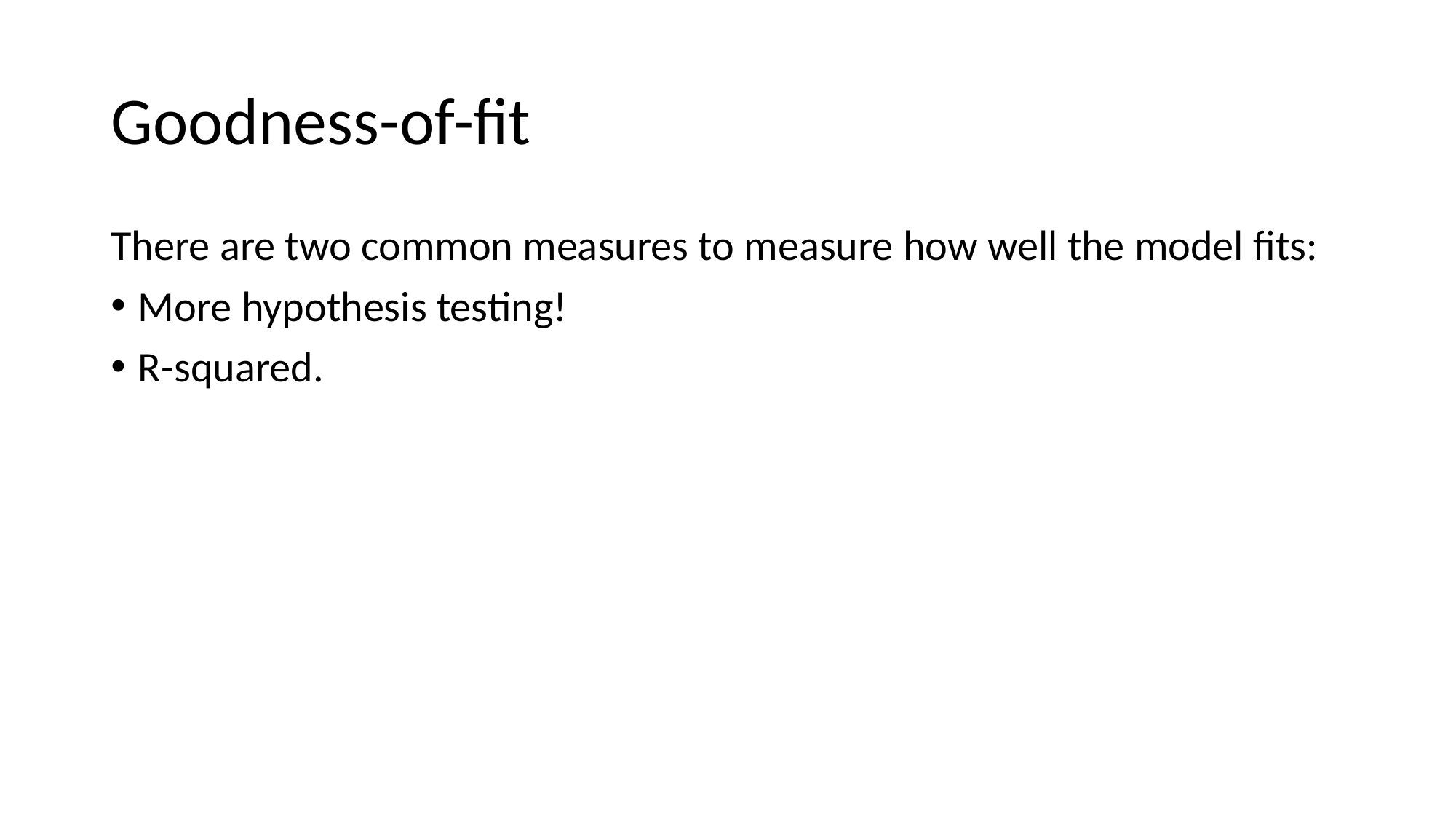

# Goodness-of-fit
There are two common measures to measure how well the model fits:
More hypothesis testing!
R-squared.